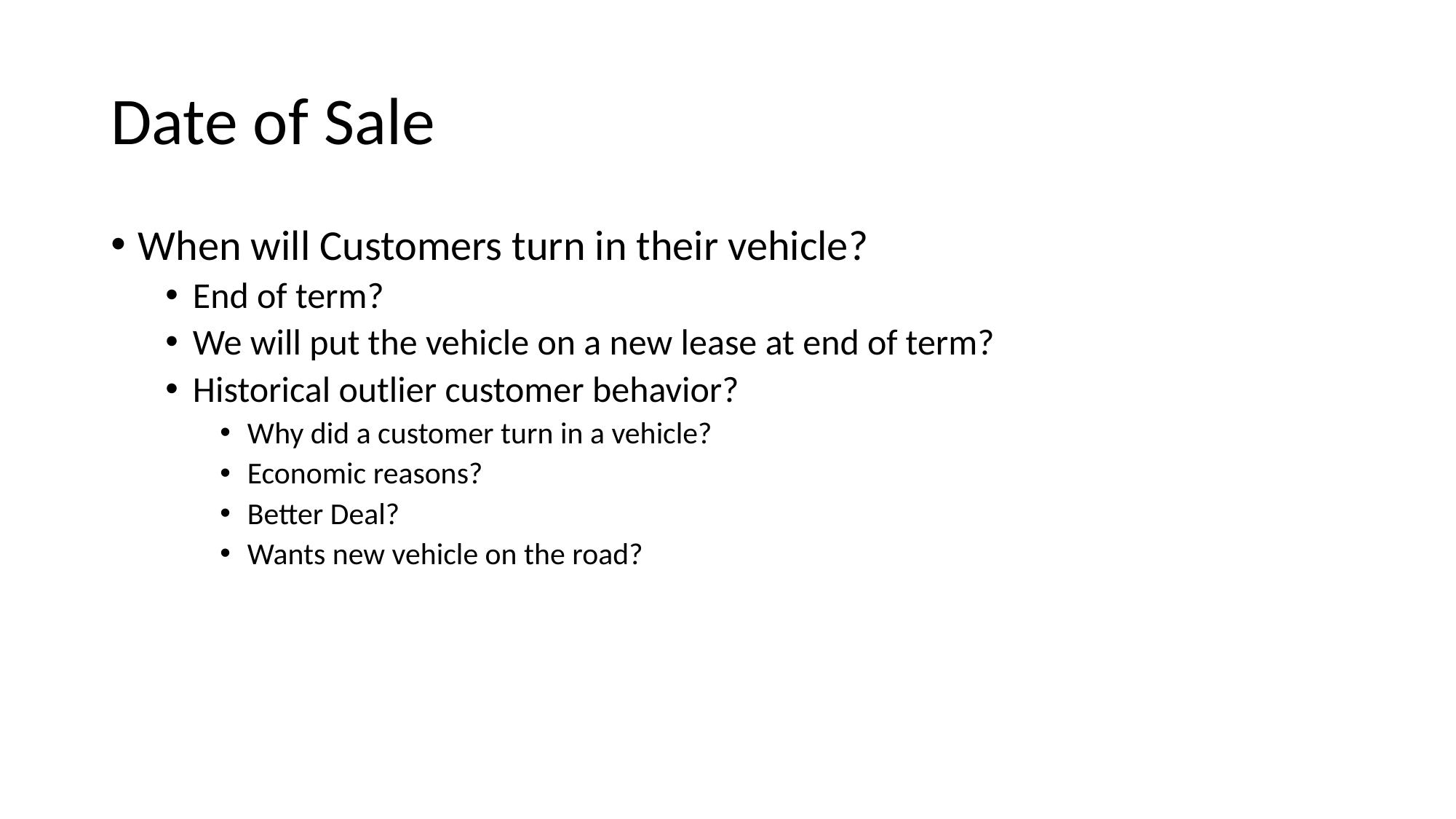

# Date of Sale
When will Customers turn in their vehicle?
End of term?
We will put the vehicle on a new lease at end of term?
Historical outlier customer behavior?
Why did a customer turn in a vehicle?
Economic reasons?
Better Deal?
Wants new vehicle on the road?